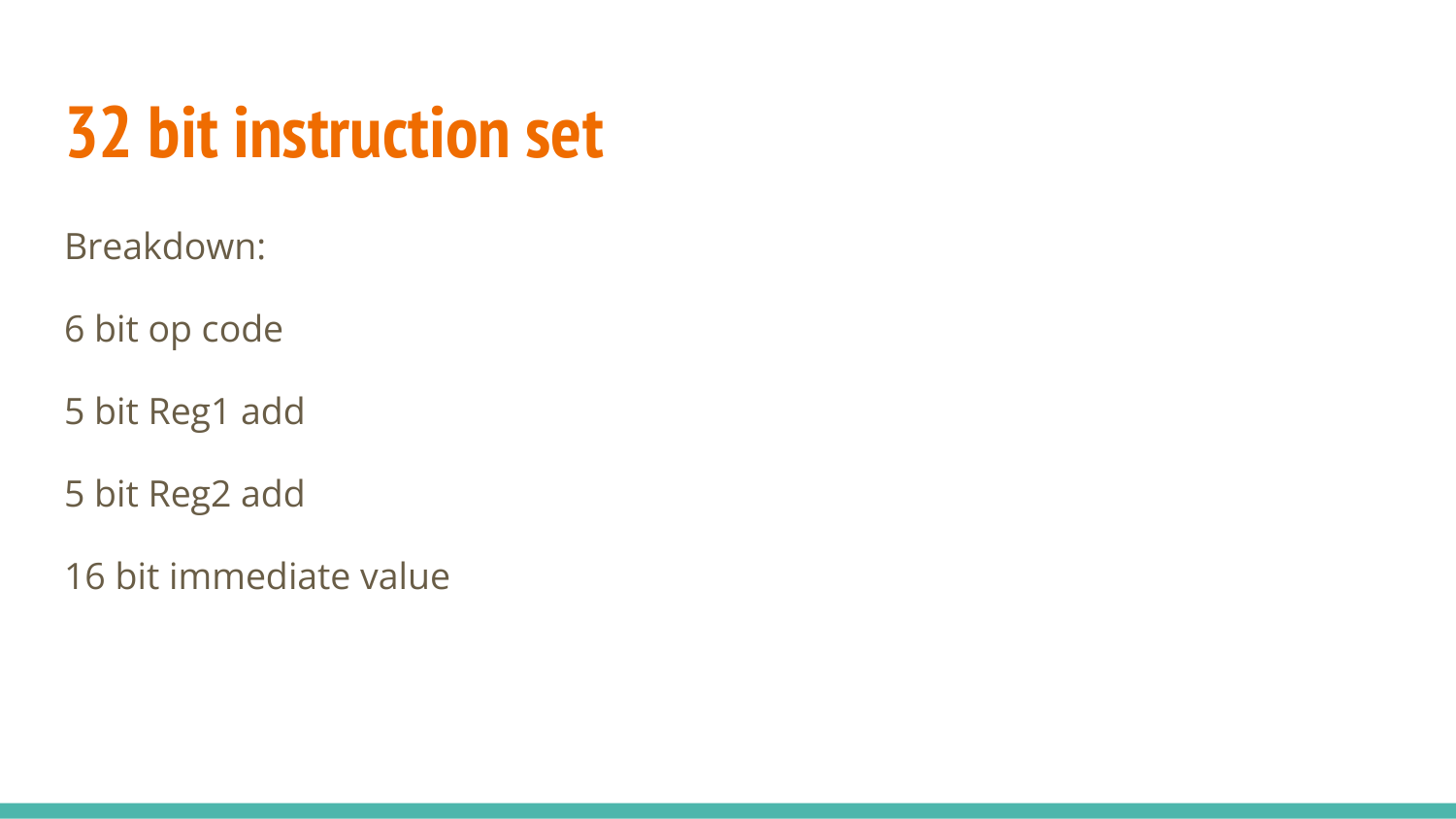

# 32 bit instruction set
Breakdown:
6 bit op code
5 bit Reg1 add
5 bit Reg2 add
16 bit immediate value